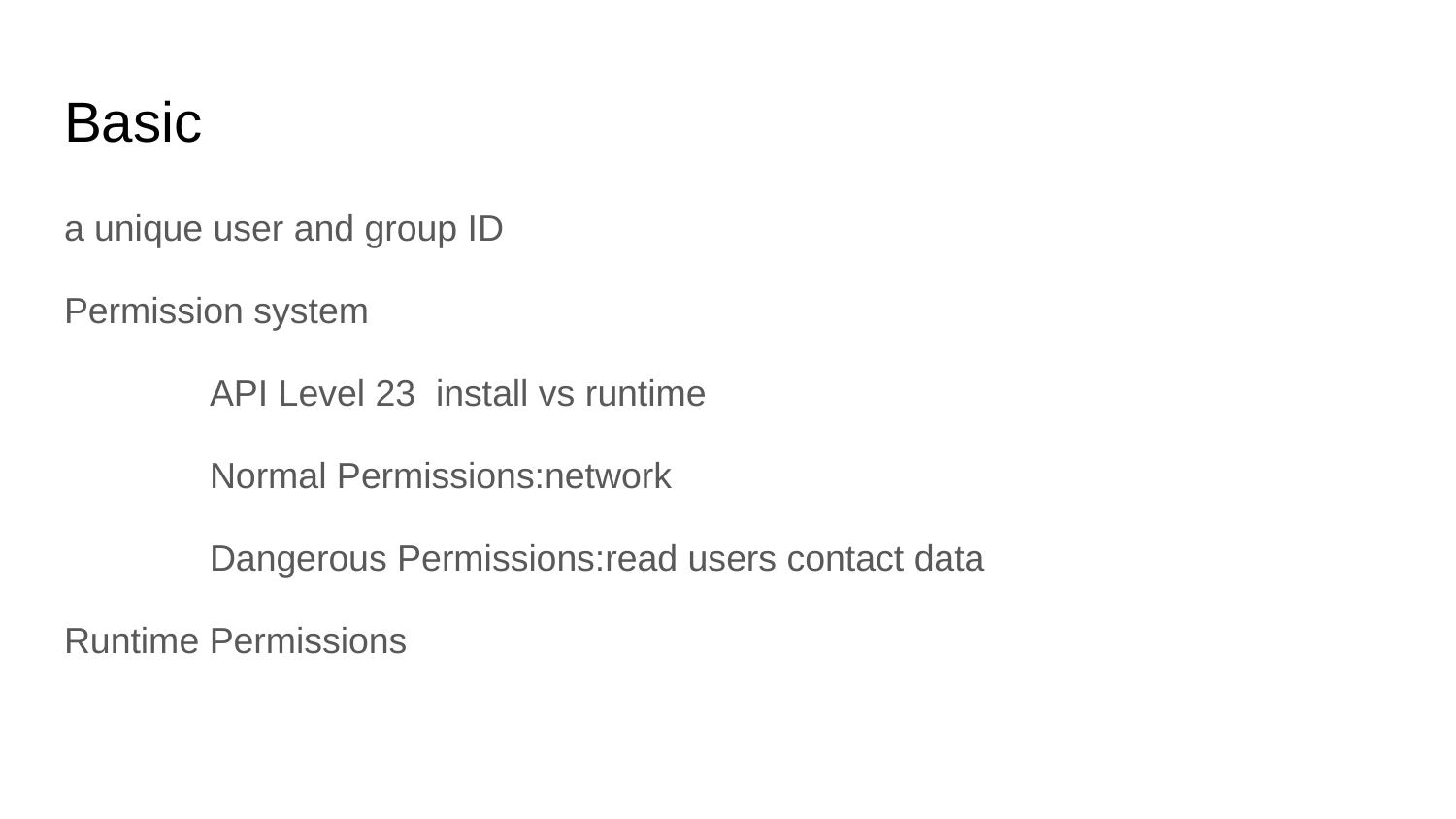

# Basic
a unique user and group ID
Permission system
	API Level 23  install vs runtime
	Normal Permissions:network
	Dangerous Permissions:read users contact data
Runtime Permissions